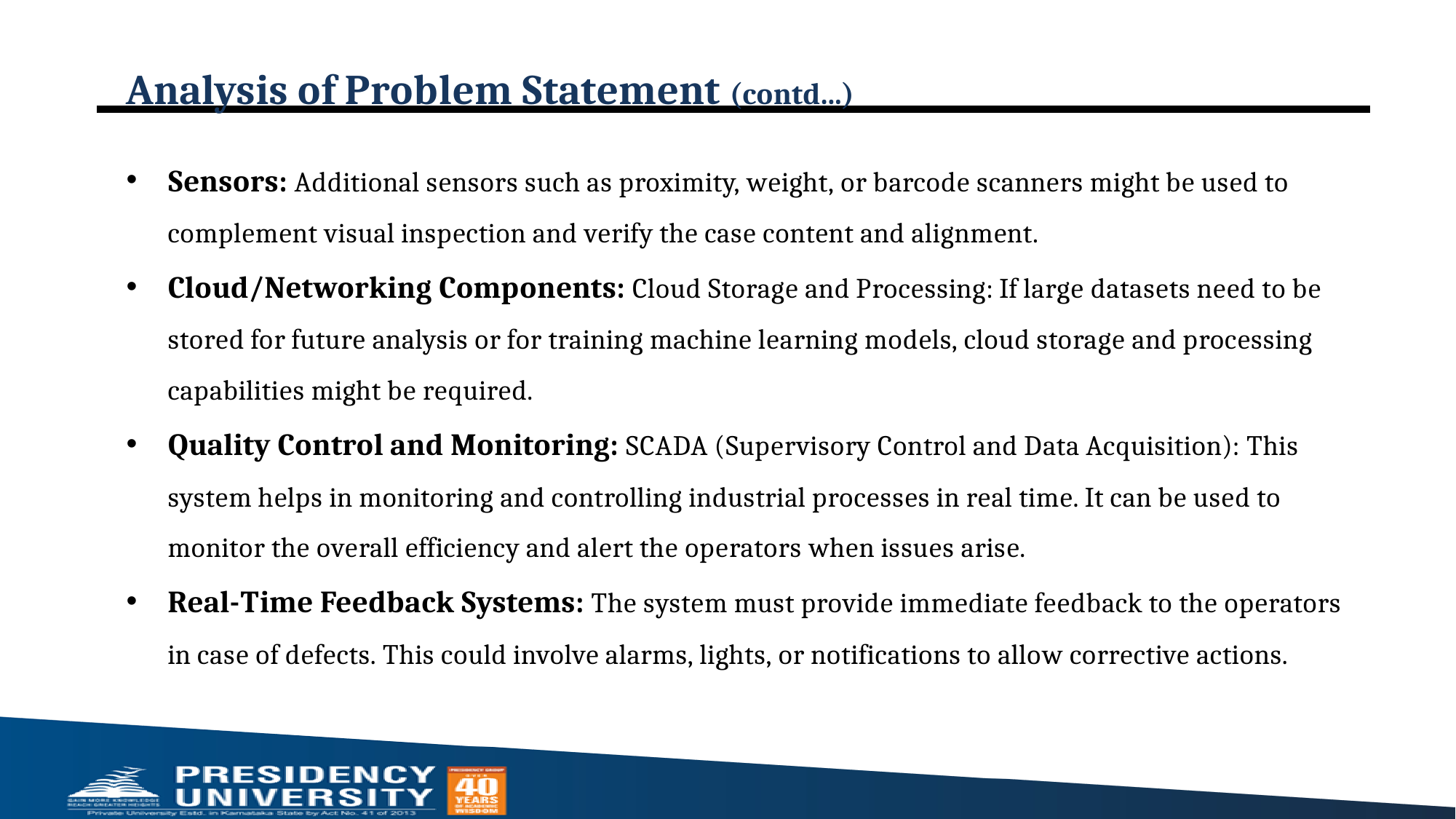

# Analysis of Problem Statement (contd...)
Sensors: Additional sensors such as proximity, weight, or barcode scanners might be used to complement visual inspection and verify the case content and alignment.
Cloud/Networking Components: Cloud Storage and Processing: If large datasets need to be stored for future analysis or for training machine learning models, cloud storage and processing capabilities might be required.
Quality Control and Monitoring: SCADA (Supervisory Control and Data Acquisition): This system helps in monitoring and controlling industrial processes in real time. It can be used to monitor the overall efficiency and alert the operators when issues arise.
Real-Time Feedback Systems: The system must provide immediate feedback to the operators in case of defects. This could involve alarms, lights, or notifications to allow corrective actions.